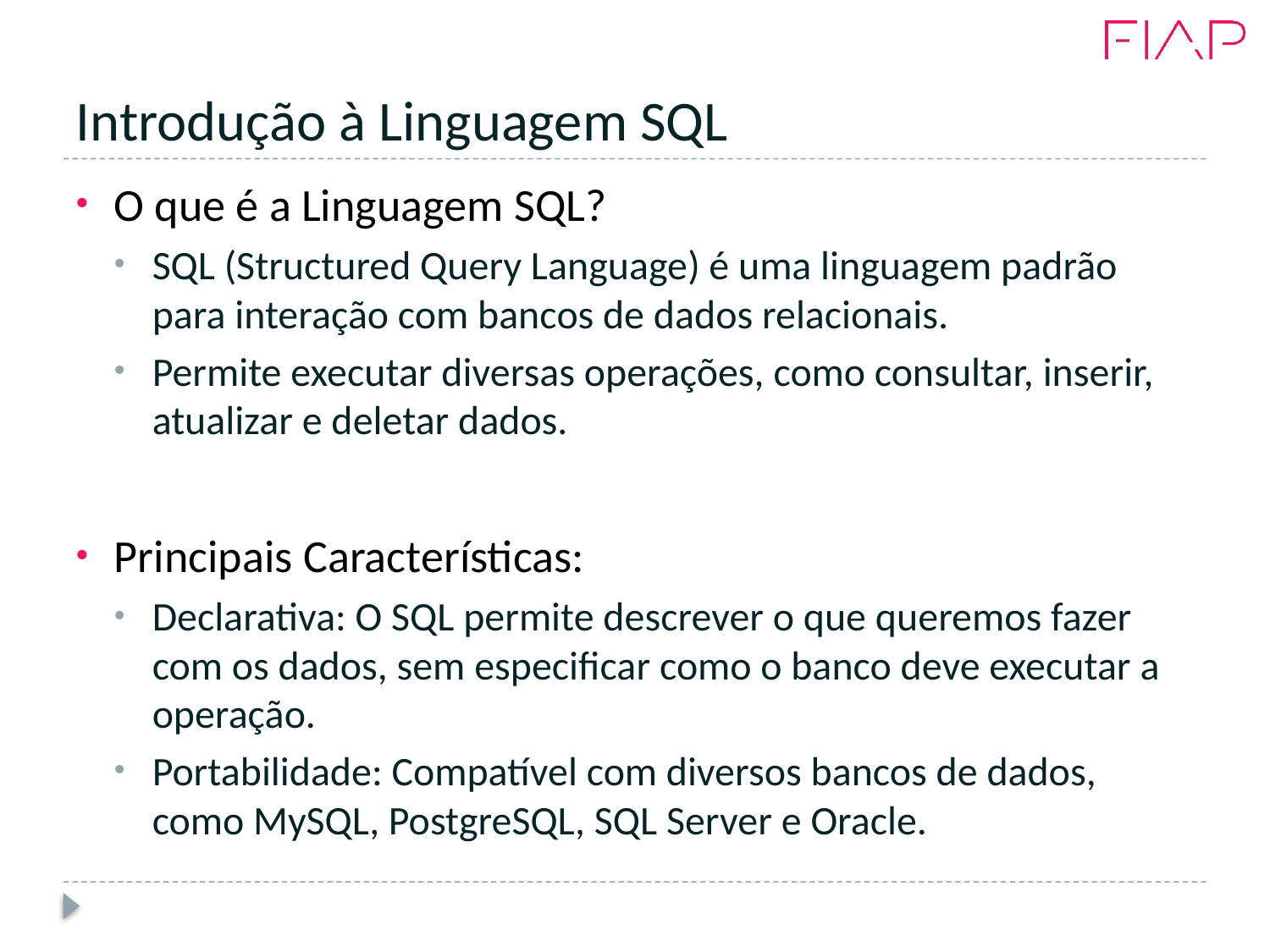

# Introdução à Linguagem SQL
O que é a Linguagem SQL?
SQL (Structured Query Language) é uma linguagem padrão para interação com bancos de dados relacionais.
Permite executar diversas operações, como consultar, inserir, atualizar e deletar dados.

Principais Características:
Declarativa: O SQL permite descrever o que queremos fazer com os dados, sem especificar como o banco deve executar a operação.
Portabilidade: Compatível com diversos bancos de dados, como MySQL, PostgreSQL, SQL Server e Oracle.